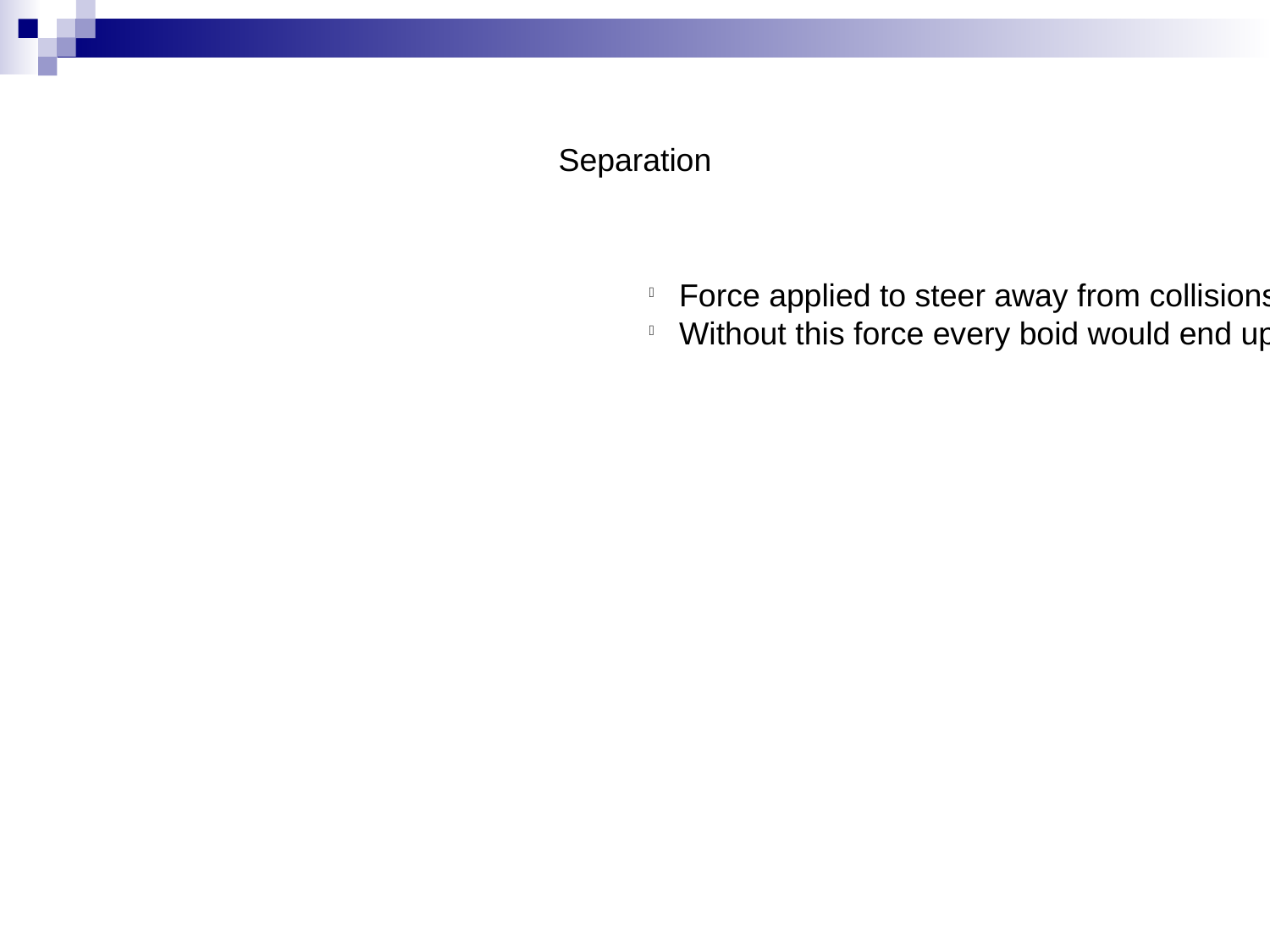

Separation
Force applied to steer away from collisions
Without this force every boid would end up in the same place